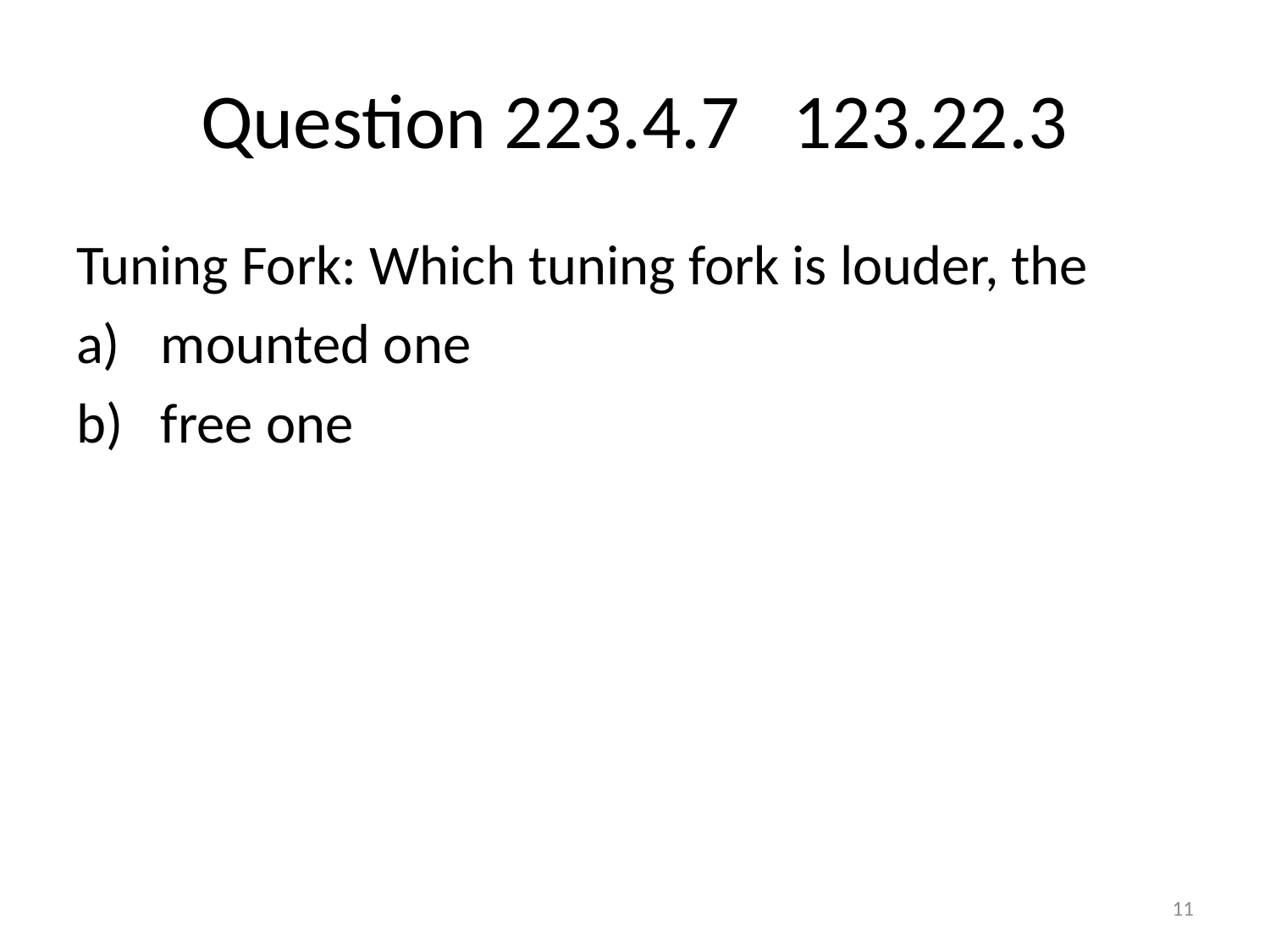

# Question 223.4.7   123.22.3
Tuning Fork: Which tuning fork is louder, the
mounted one
free one

11